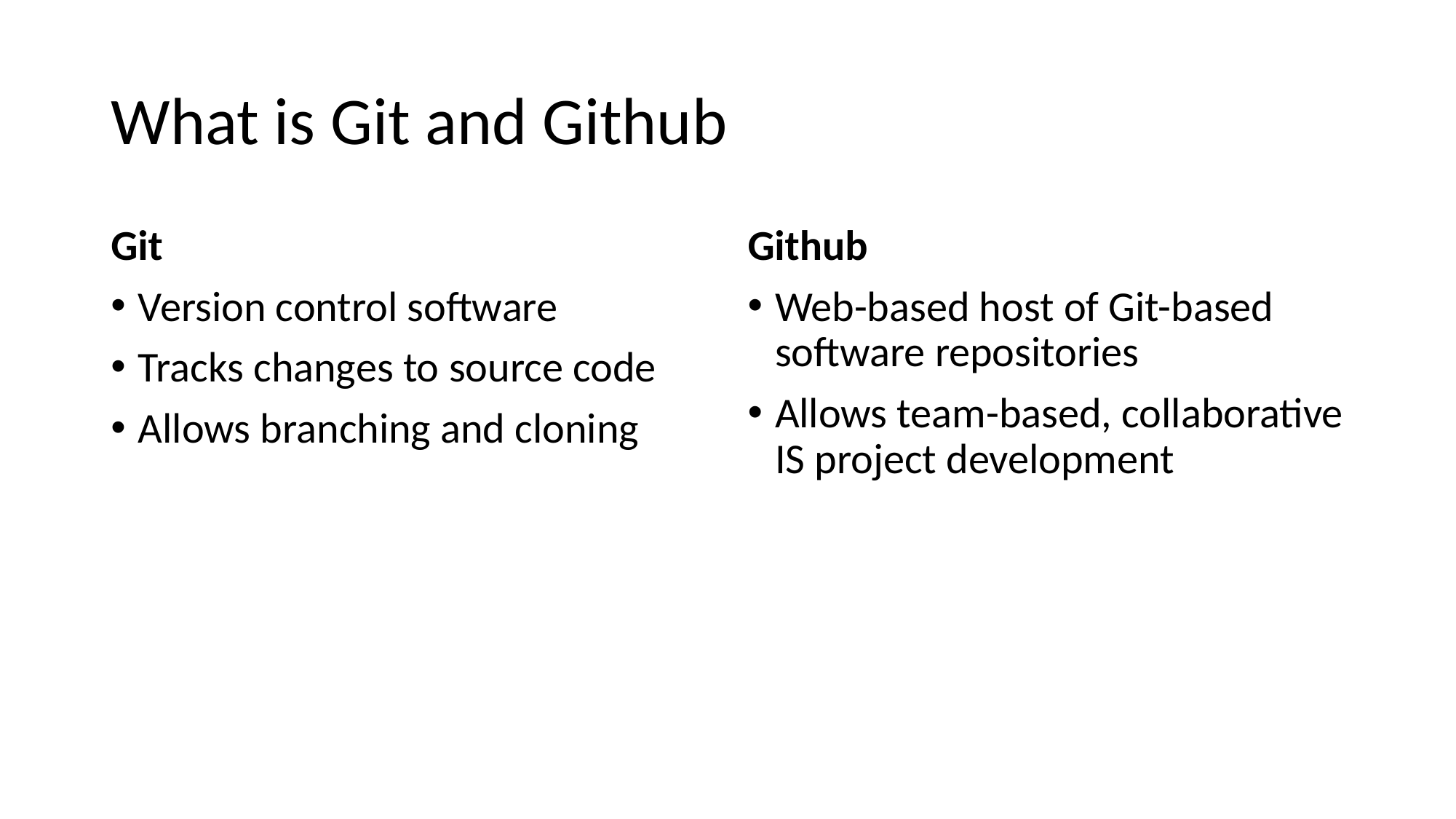

# What is Git and Github
Git
Version control software
Tracks changes to source code
Allows branching and cloning
Github
Web-based host of Git-based software repositories
Allows team-based, collaborative IS project development